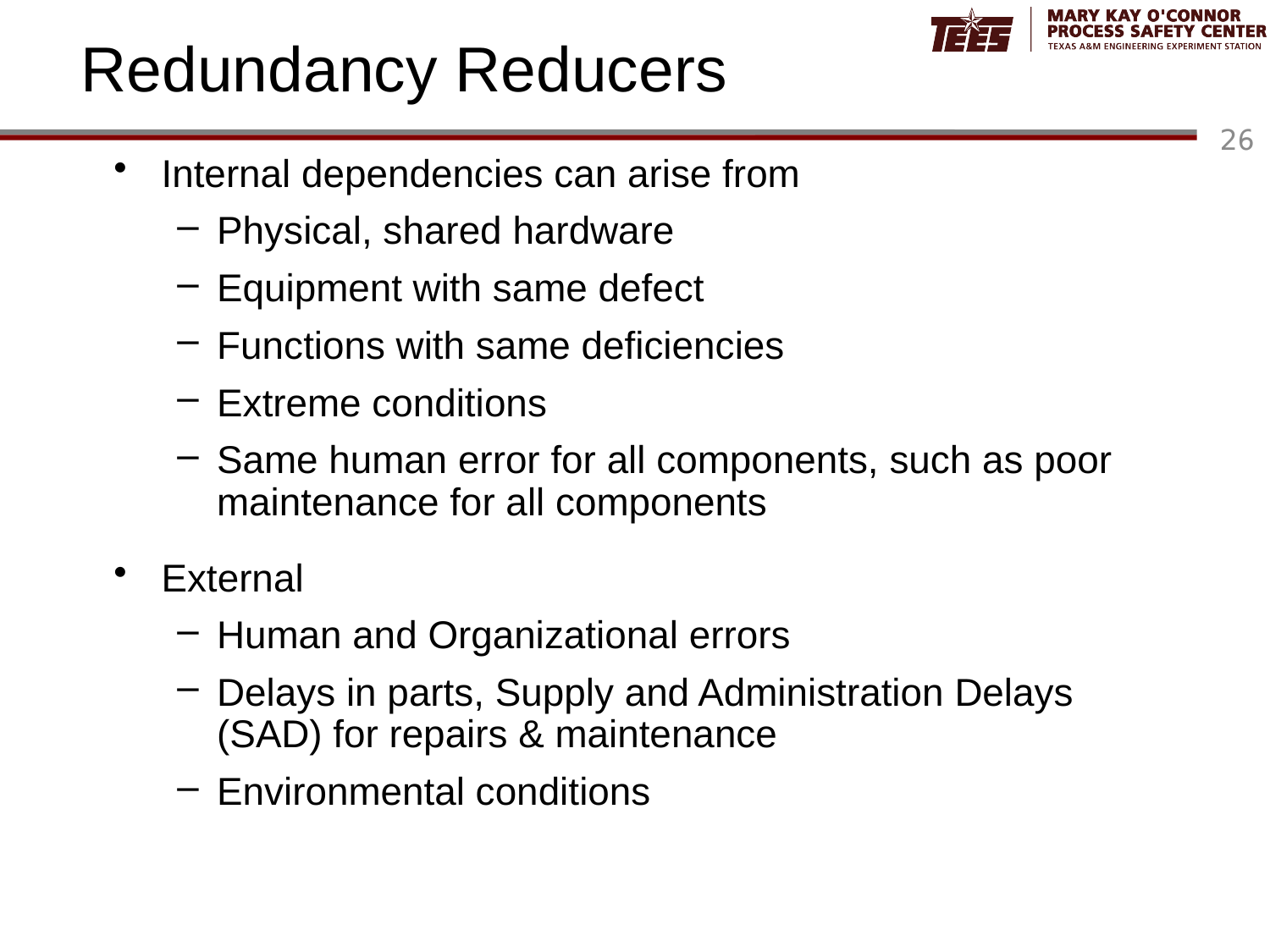

# Redundancy Reducers
Internal dependencies can arise from
Physical, shared hardware
Equipment with same defect
Functions with same deficiencies
Extreme conditions
Same human error for all components, such as poor maintenance for all components
External
Human and Organizational errors
Delays in parts, Supply and Administration Delays (SAD) for repairs & maintenance
Environmental conditions